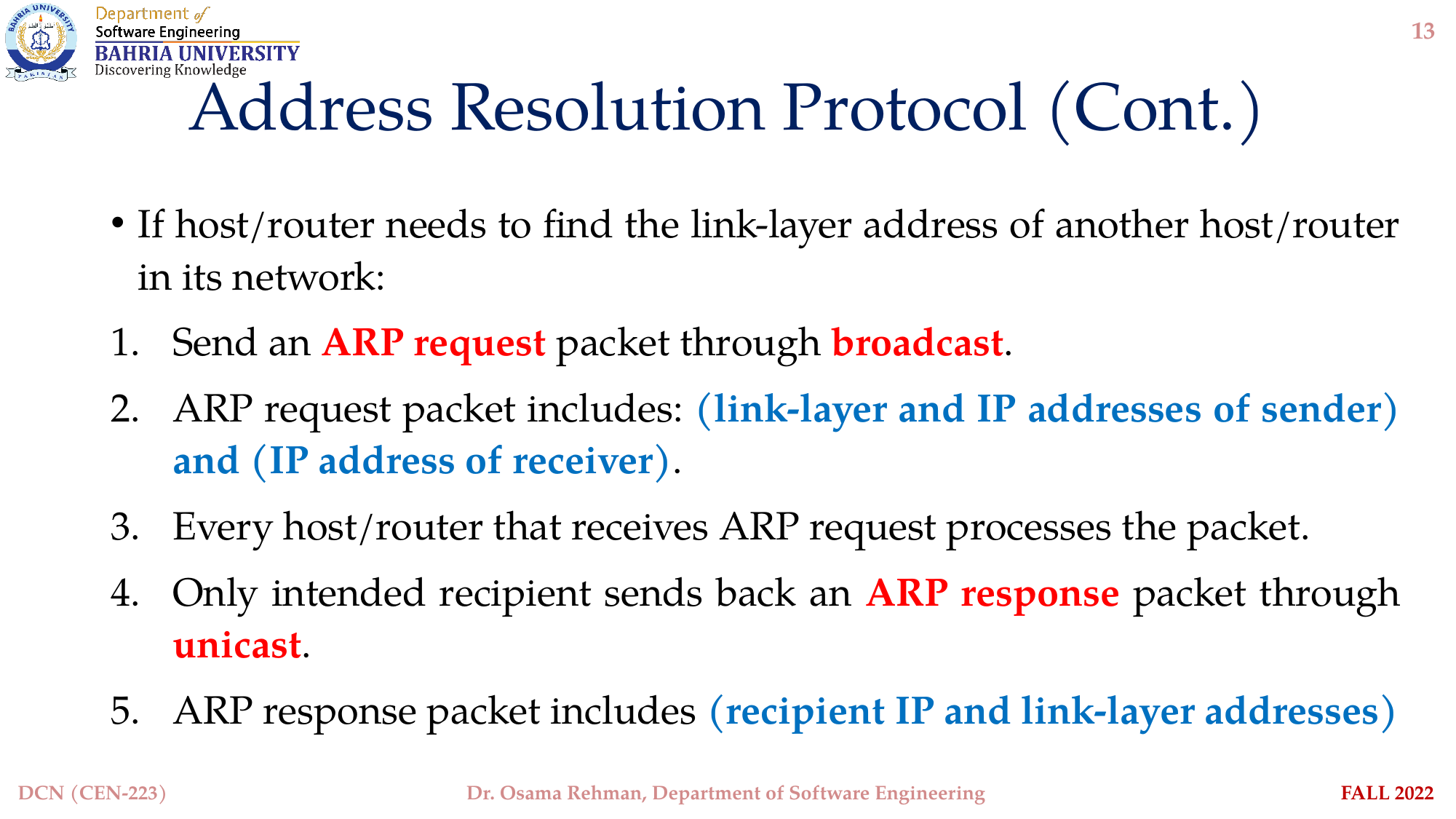

13
# Address Resolution Protocol (Cont.)
If host/router needs to find the link-layer address of another host/router in its network:
Send an ARP request packet through broadcast.
ARP request packet includes: (link-layer and IP addresses of sender) and (IP address of receiver).
Every host/router that receives ARP request processes the packet.
Only intended recipient sends back an ARP response packet through unicast.
ARP response packet includes (recipient IP and link-layer addresses)
DCN (CEN-223)
Dr. Osama Rehman, Department of Software Engineering